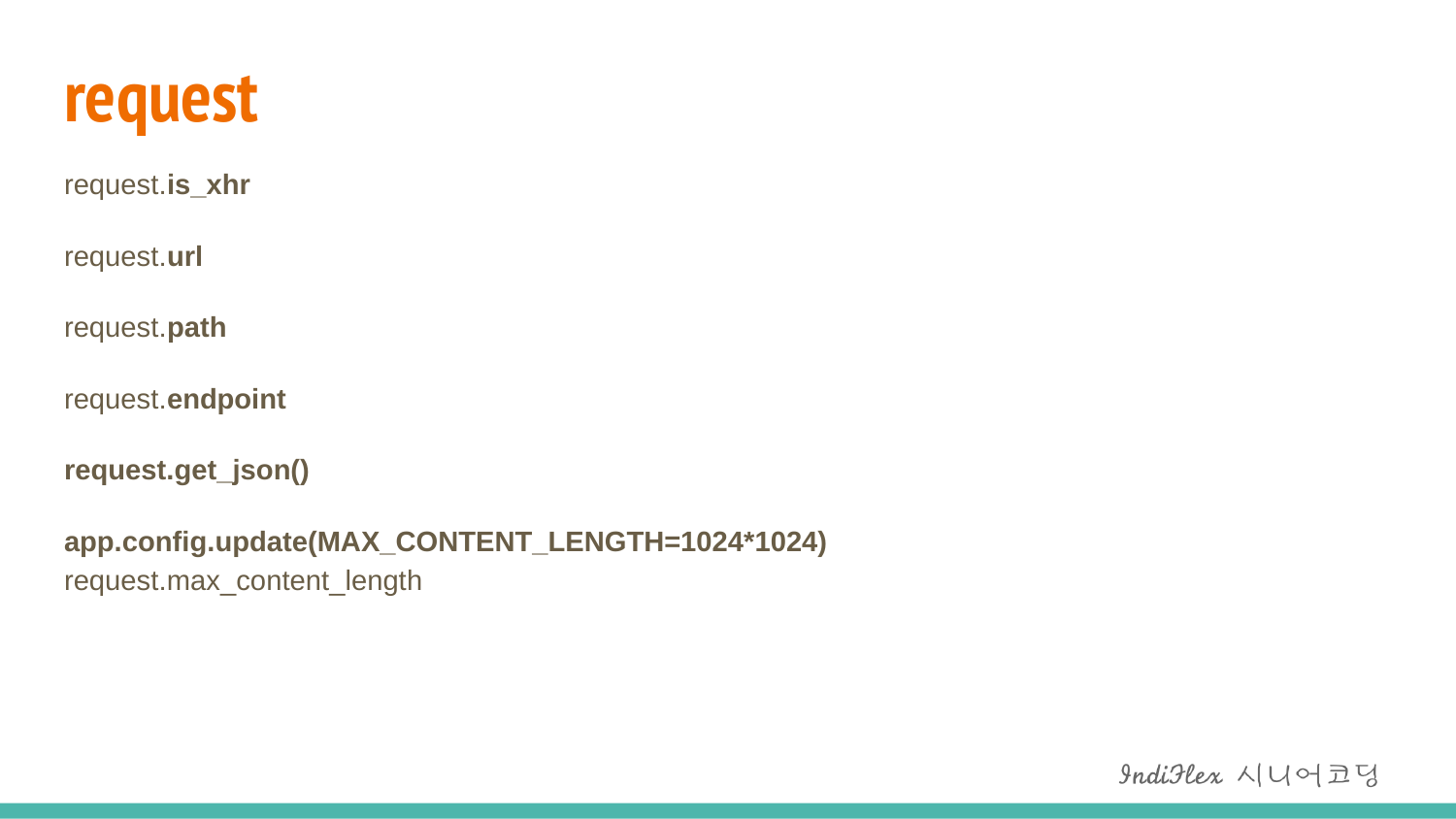

# request
request.is_xhr
request.url
request.path
request.endpoint
request.get_json()
app.config.update(MAX_CONTENT_LENGTH=1024*1024)
request.max_content_length